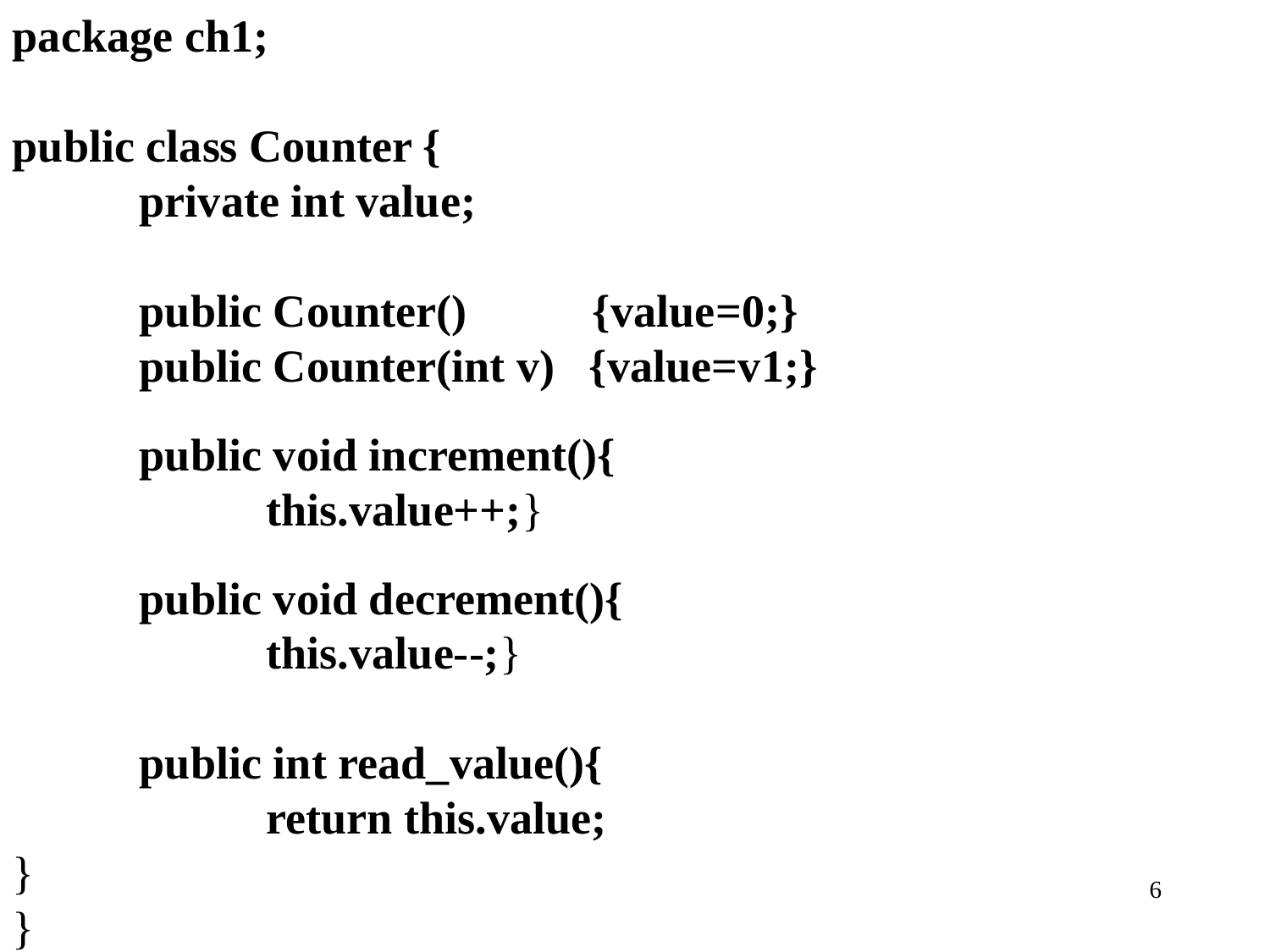

package ch1;

public class Counter {
	private int value;

	public Counter()           {value=0;}
	public Counter(int v)   {value=v1;}

	public void increment(){
		this.value++;}

	public void decrement(){
		this.value--;}

	public int read_value(){
		return this.value;
}
}
6